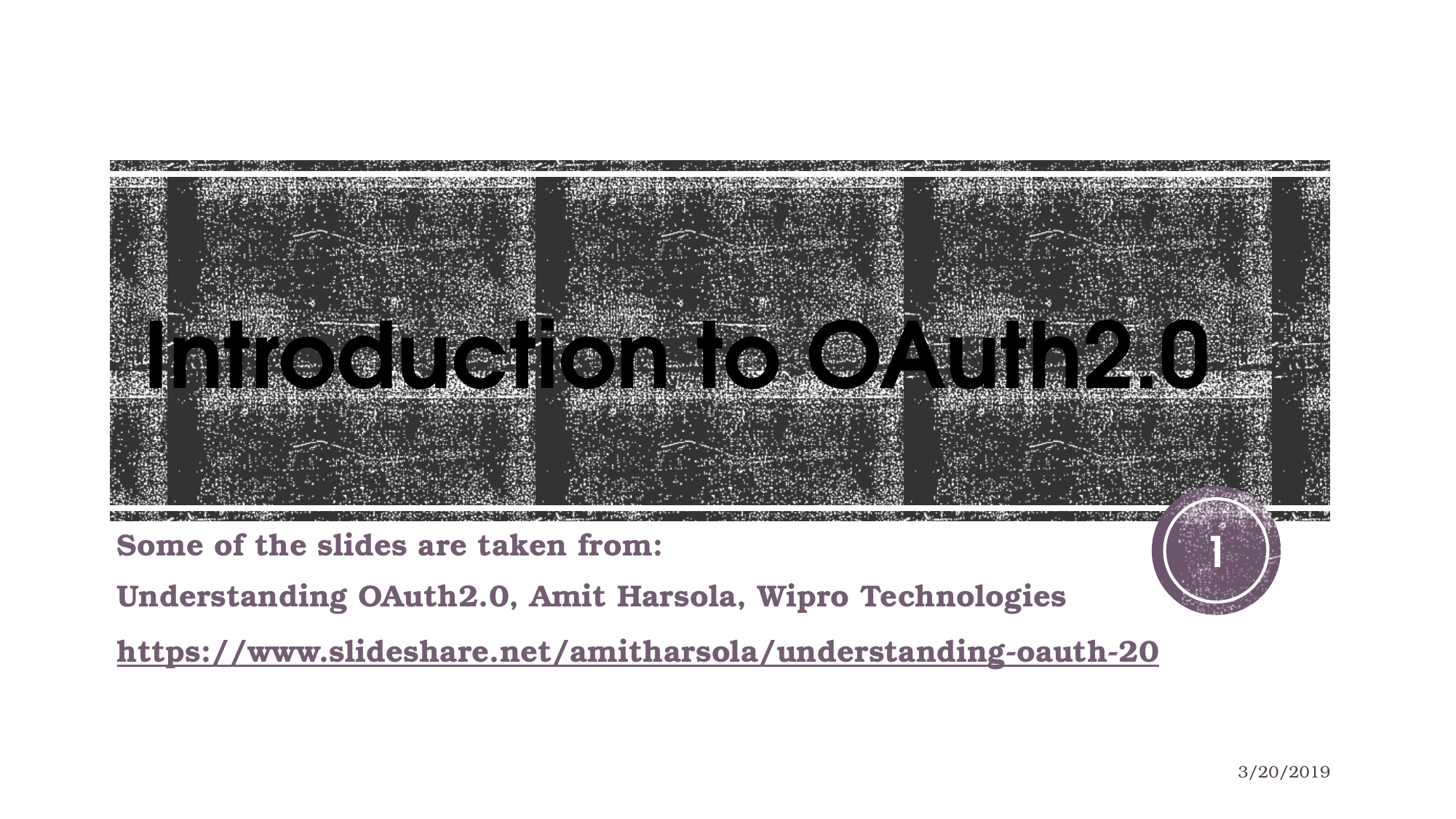

# Introduction to OAuth2.0
1
Some of the slides are taken from:
Understanding OAuth2.0, Amit Harsola, Wipro Technologies
https://www.slideshare.net/amitharsola/understanding-oauth-20
3/20/2019